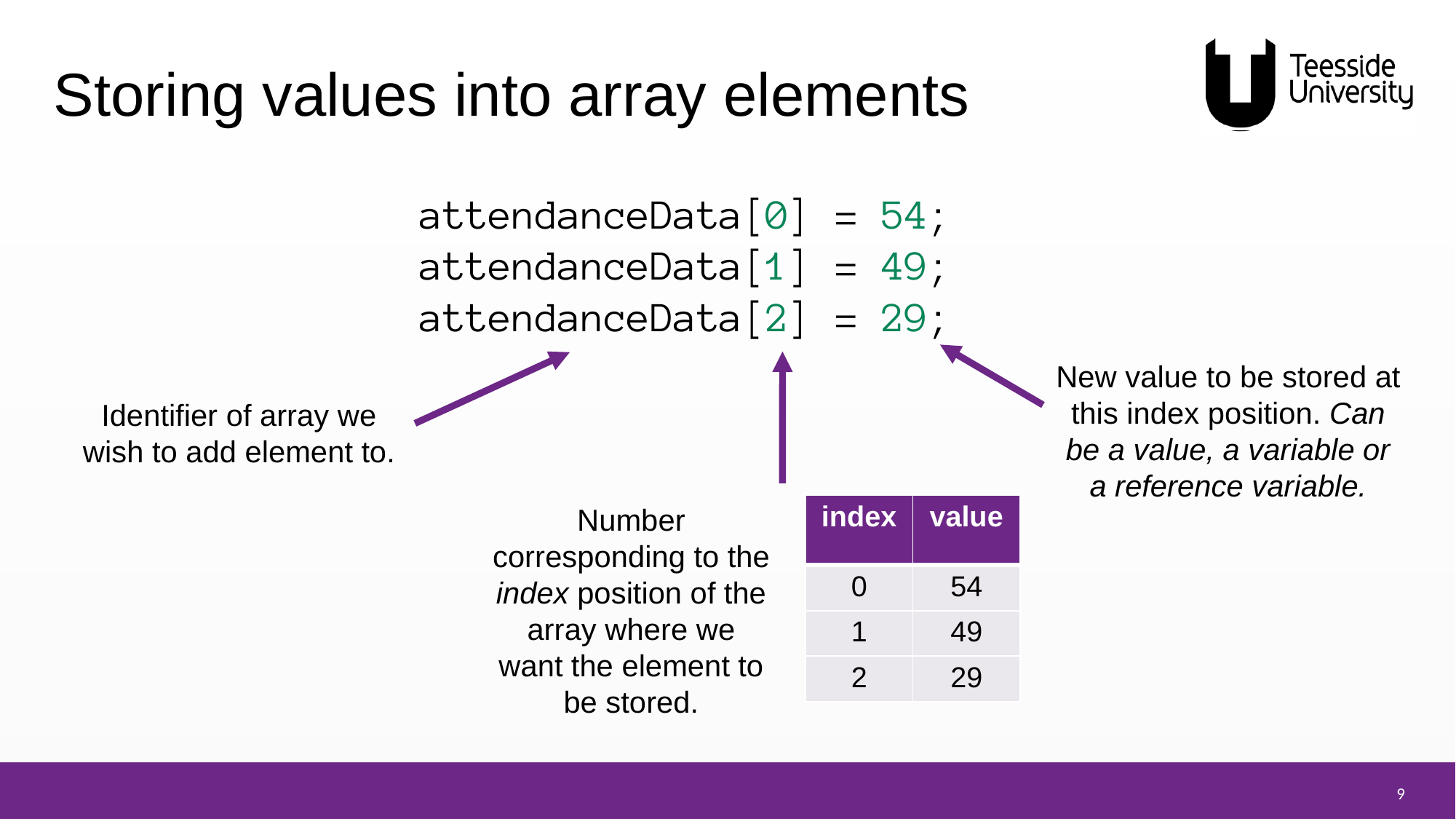

# Storing values into array elements
attendanceData[0] = 54;
attendanceData[1] = 49;
attendanceData[2] = 29;

New value to be stored at this index position. Can be a value, a variable or a reference variable.

Identifier of array we wish to add element to.
Number corresponding to the index position of the array where we want the element to be stored.
| index | value |
| --- | --- |
| 0 | 54 |
| 1 | 49 |
| 2 | 29 |